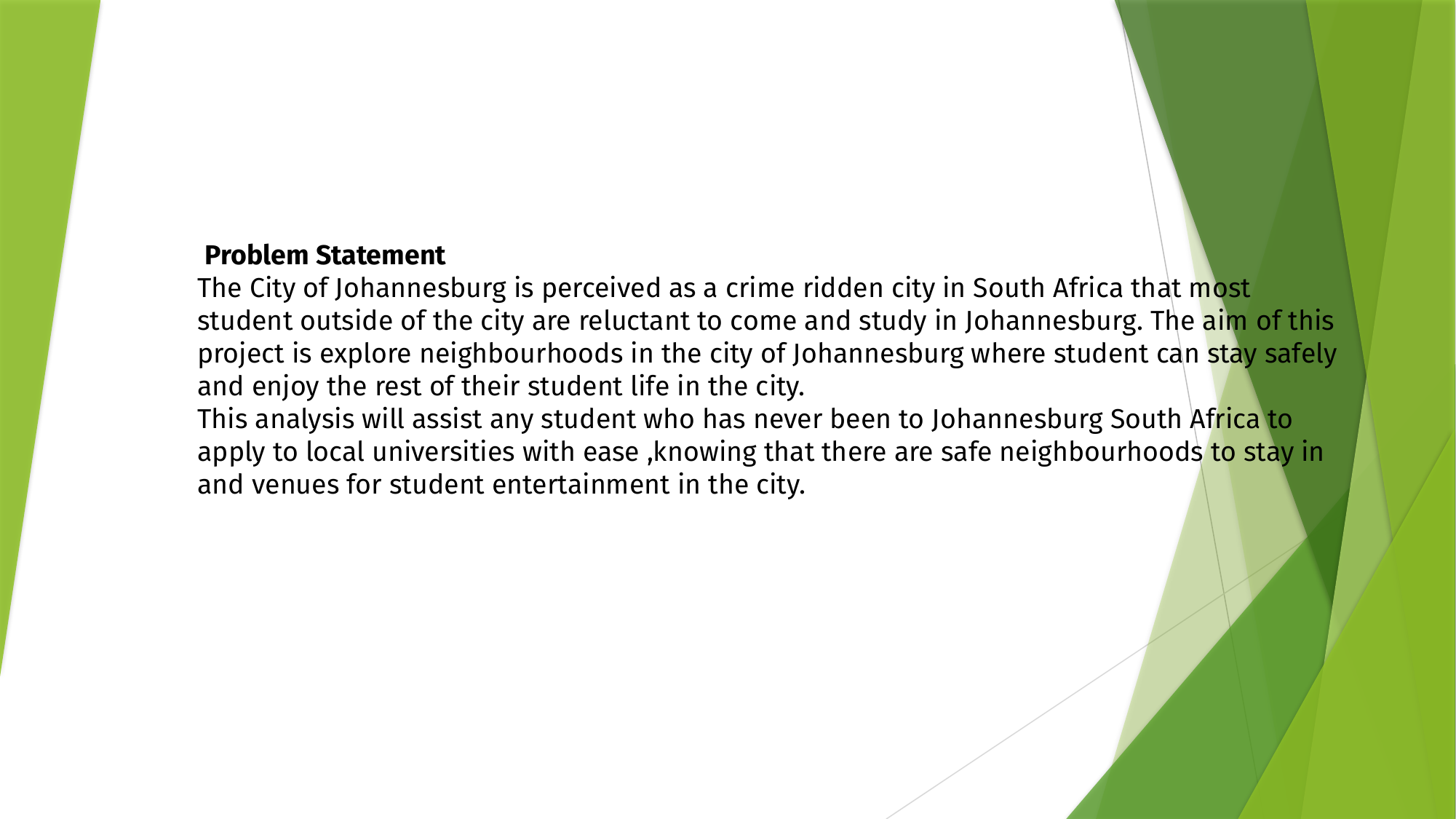

Problem Statement
The City of Johannesburg is perceived as a crime ridden city in South Africa that most student outside of the city are reluctant to come and study in Johannesburg. The aim of this project is explore neighbourhoods in the city of Johannesburg where student can stay safely and enjoy the rest of their student life in the city.
This analysis will assist any student who has never been to Johannesburg South Africa to apply to local universities with ease ,knowing that there are safe neighbourhoods to stay in and venues for student entertainment in the city.